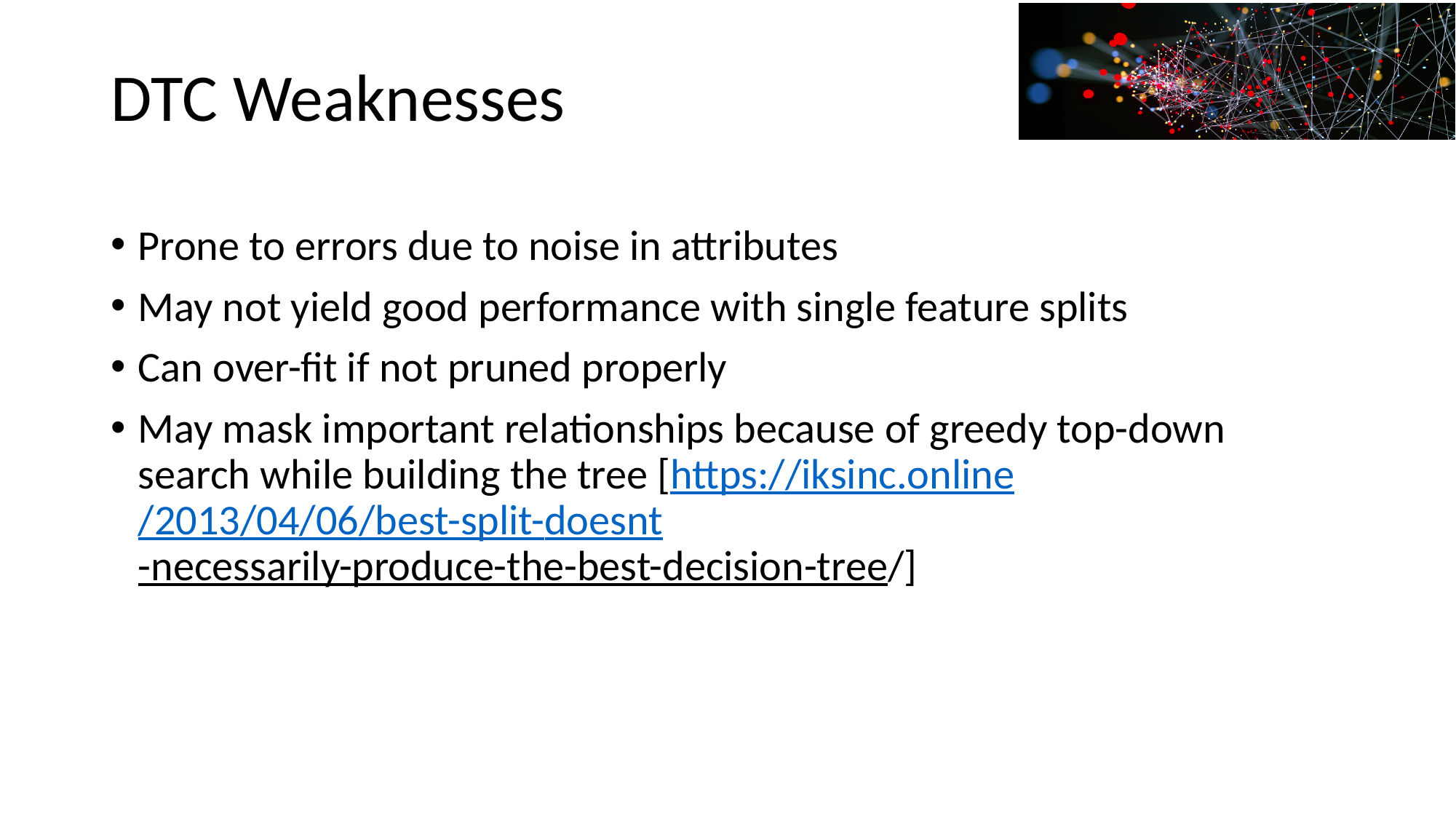

# DTC Weaknesses
Prone to errors due to noise in attributes
May not yield good performance with single feature splits
Can over-fit if not pruned properly
May mask important relationships because of greedy top-down search while building the tree [https://iksinc.online/2013/04/06/best-split-doesnt-necessarily-produce-the-best-decision-tree/]